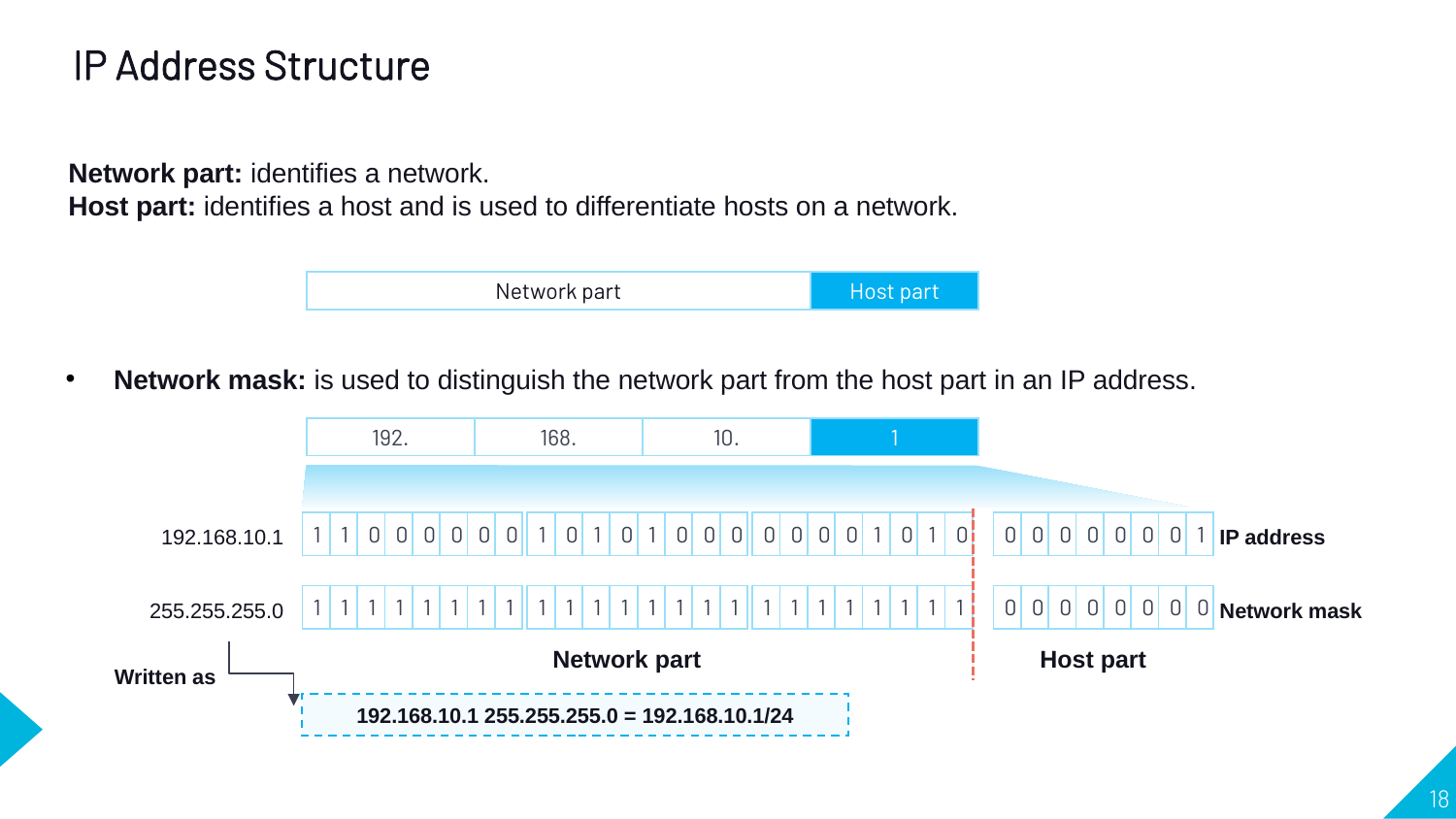

IP Address Structure
Network part: identifies a network.
Host part: identifies a host and is used to differentiate hosts on a network.
| Network part | Host part |
| --- | --- |
Network mask: is used to distinguish the network part from the host part in an IP address.
| 192. | 168. | 10. | 1 |
| --- | --- | --- | --- |

| 1 | 1 | 0 | 0 | 0 | 0 | 0 | 0 |
| --- | --- | --- | --- | --- | --- | --- | --- |
| 1 | 0 | 1 | 0 | 1 | 0 | 0 | 0 |
| --- | --- | --- | --- | --- | --- | --- | --- |
| 0 | 0 | 0 | 0 | 1 | 0 | 1 | 0 |
| --- | --- | --- | --- | --- | --- | --- | --- |
| 0 | 0 | 0 | 0 | 0 | 0 | 0 | 1 |
| --- | --- | --- | --- | --- | --- | --- | --- |
192.168.10.1
IP address
| 1 | 1 | 1 | 1 | 1 | 1 | 1 | 1 |
| --- | --- | --- | --- | --- | --- | --- | --- |
| 1 | 1 | 1 | 1 | 1 | 1 | 1 | 1 |
| --- | --- | --- | --- | --- | --- | --- | --- |
| 1 | 1 | 1 | 1 | 1 | 1 | 1 | 1 |
| --- | --- | --- | --- | --- | --- | --- | --- |
| 0 | 0 | 0 | 0 | 0 | 0 | 0 | 0 |
| --- | --- | --- | --- | --- | --- | --- | --- |
255.255.255.0
Network mask
Network part
Host part
Written as
192.168.10.1 255.255.255.0 = 192.168.10.1/24
18